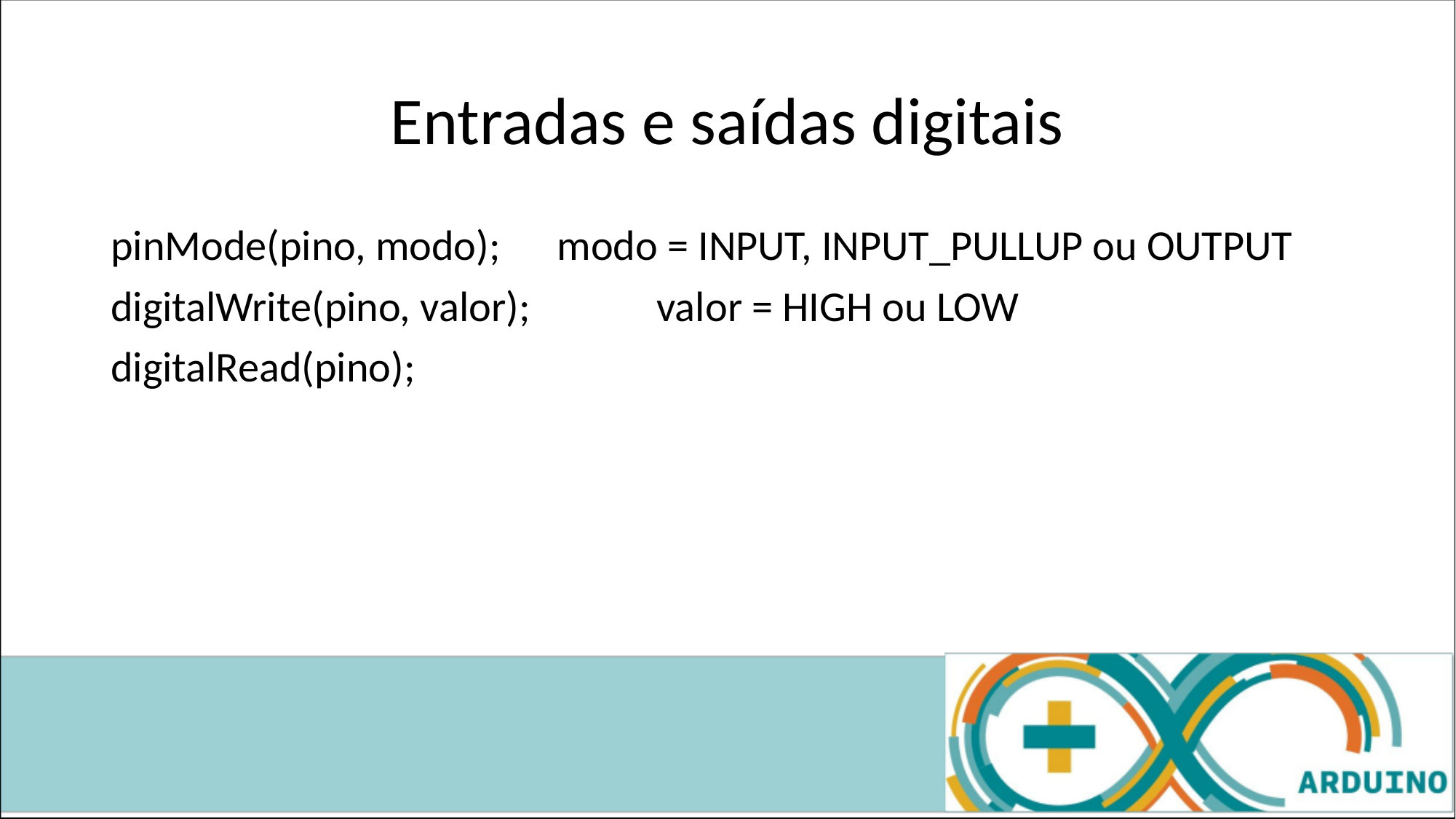

# Entradas e saídas digitais
pinMode(pino, modo);	 modo = INPUT, INPUT_PULLUP ou OUTPUT
digitalWrite(pino, valor);		valor = HIGH ou LOW
digitalRead(pino);